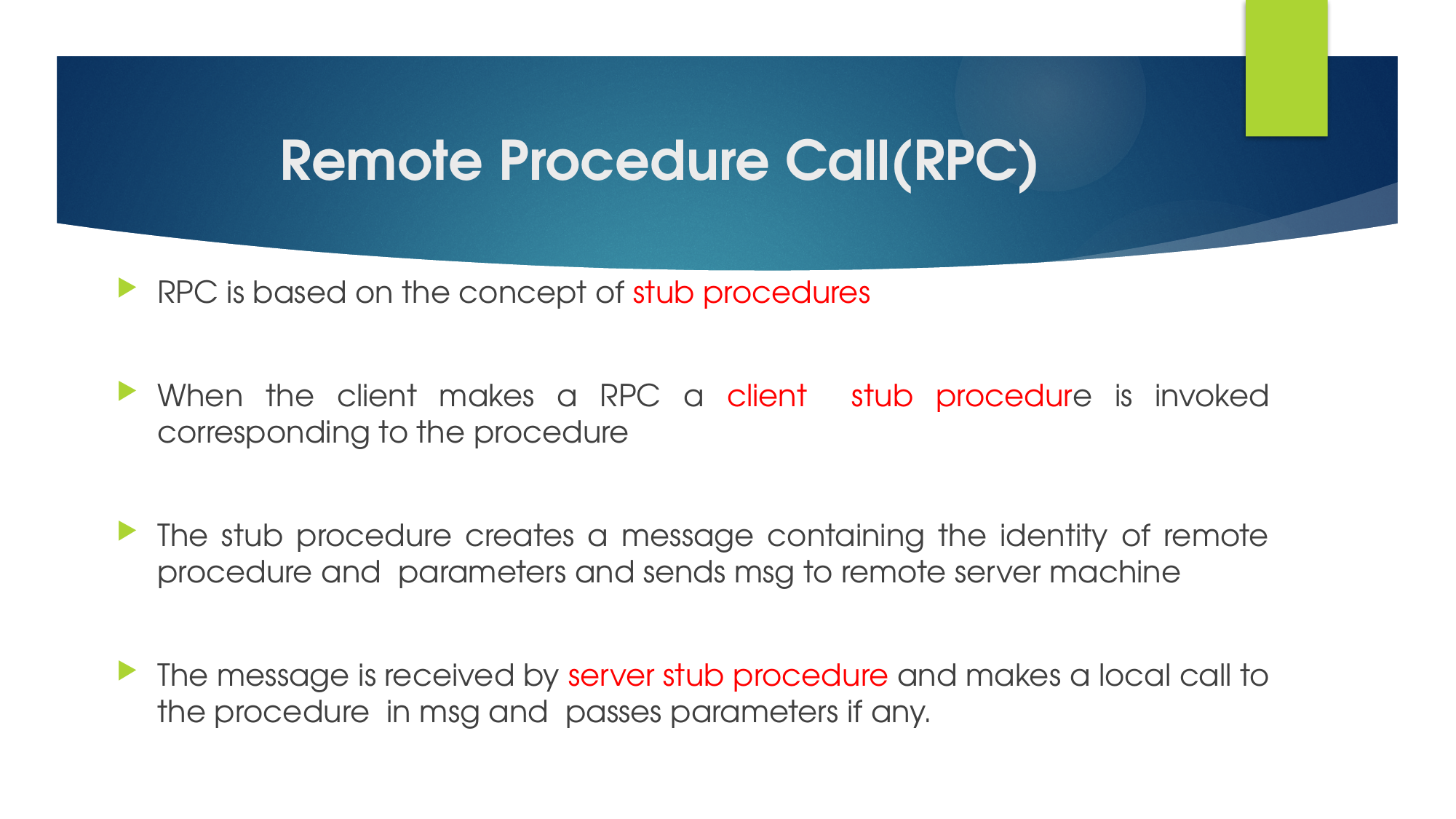

# Remote Procedure Call(RPC)
RPC is based on the concept of stub procedures

When the client makes a RPC a client  stub procedure is invoked corresponding to the procedure

The stub procedure creates a message containing the identity of remote procedure and  parameters and sends msg to remote server machine

The message is received by server stub procedure and makes a local call to the procedure  in msg and  passes parameters if any.